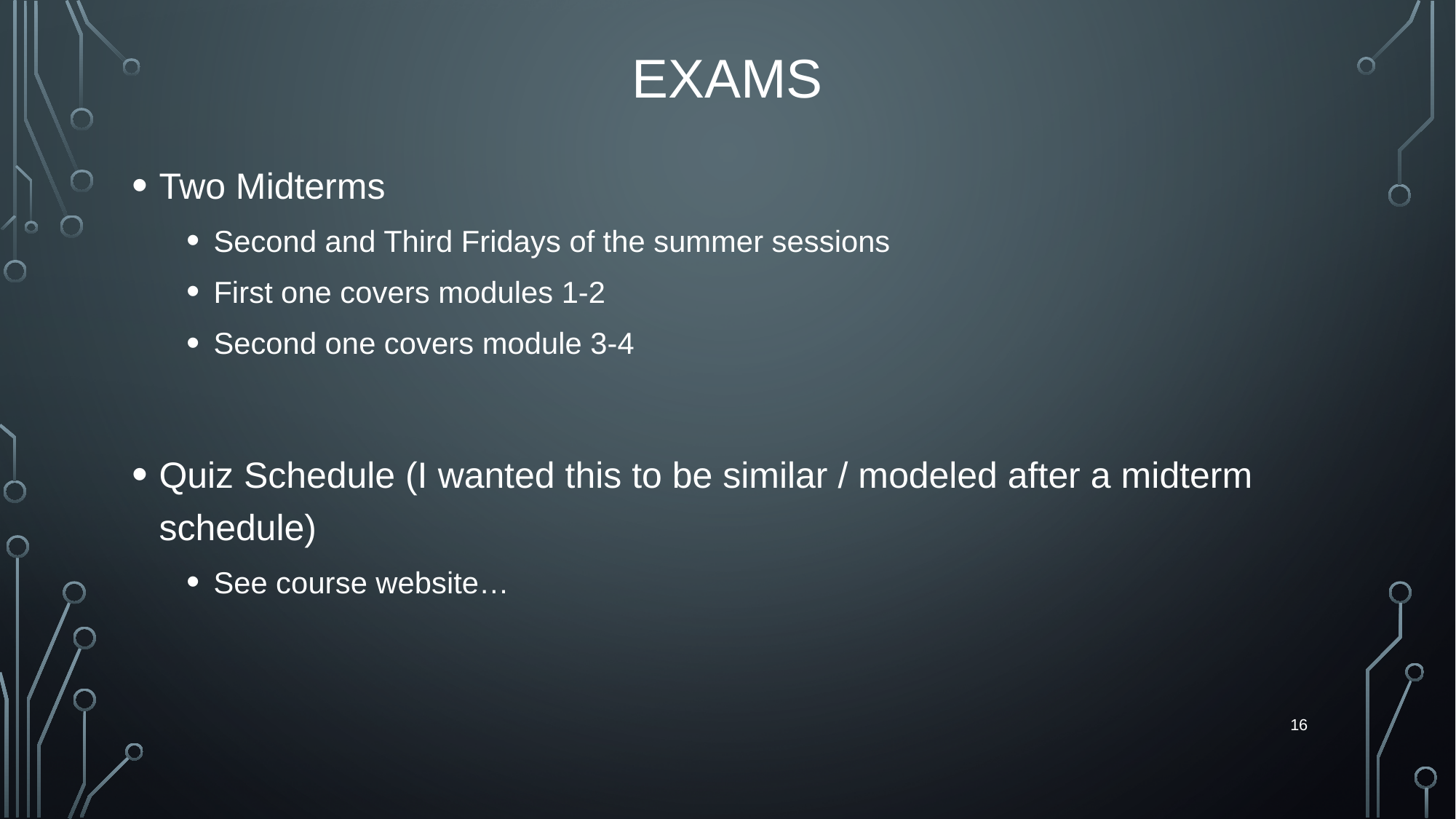

# Exams
Two Midterms
Second and Third Fridays of the summer sessions
First one covers modules 1-2
Second one covers module 3-4

Quiz Schedule (I wanted this to be similar / modeled after a midterm schedule)
See course website…
16